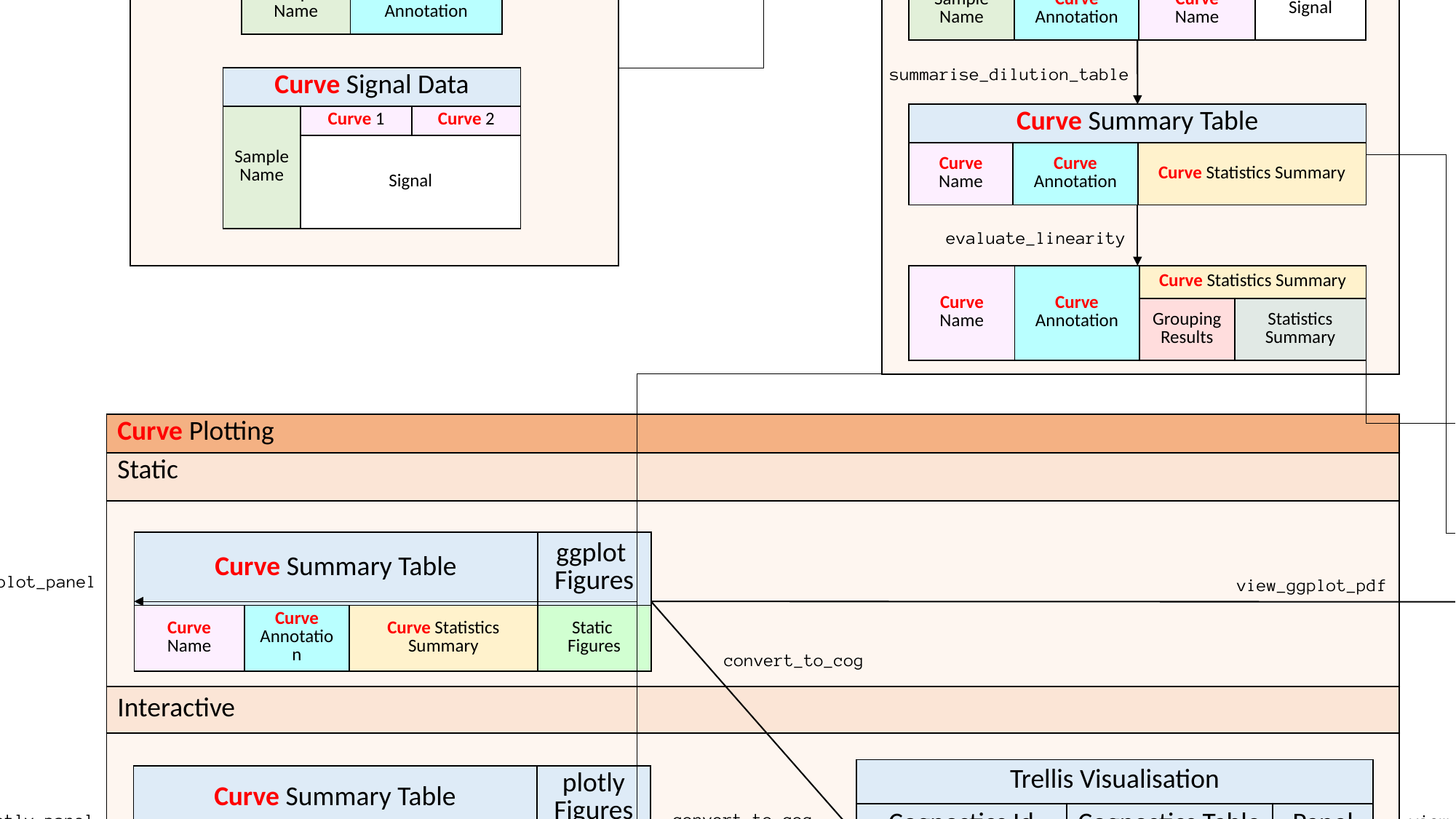

| Calculation |
| --- |
|  |
| Input Data |
| --- |
|  |
| Curve Annotation |  |
| --- | --- |
| Sample Name | Curve Annotation |
| Curve Table |  |  |  |
| --- | --- | --- | --- |
| Sample Name | Curve Annotation | Curve Name | Signal |
create_curve_table
summarise_dilution_table
| Curve Signal Data |  |  |
| --- | --- | --- |
| Sample Name | Curve 1 | Curve 2 |
|  | Signal |  |
| Curve Summary Table |  |  |
| --- | --- | --- |
| Curve Name | Curve Annotation | Curve Statistics Summary |
evaluate_linearity
| Curve Name | Curve Annotation | Curve Statistics Summary |  |
| --- | --- | --- | --- |
|  |  | Grouping Results | Statistics Summary |
write_summary_excel
| Curve Plotting |
| --- |
| Static |
|  |
| Interactive |
|  |
| Report Results |
| --- |
|  |
| Excel File |
| --- |
| Curve Summary Table |  |  | ggplot Figures |
| --- | --- | --- | --- |
| Curve Name | Curve Annotation | Curve Statistics Summary | Static Figures |
add_ggplot_panel
view_ggplot_pdf
| PDF File |
| --- |
convert_to_cog
| HTML Folder |
| --- |
| Trellis Visualisation |  |  |  |
| --- | --- | --- | --- |
| Cognostics Id |  | Cognostics Table | Panel |
| Curve Name | Curve Annotation | Curve Statistics Summary | Figures |
| Curve Summary Table |  |  | plotly Figures |
| --- | --- | --- | --- |
| Curve Name | Curve Annotation | Curve Statistics Summary | Interactive Figures |
convert_to_cog
add_plotly_panel
view_trellis_html